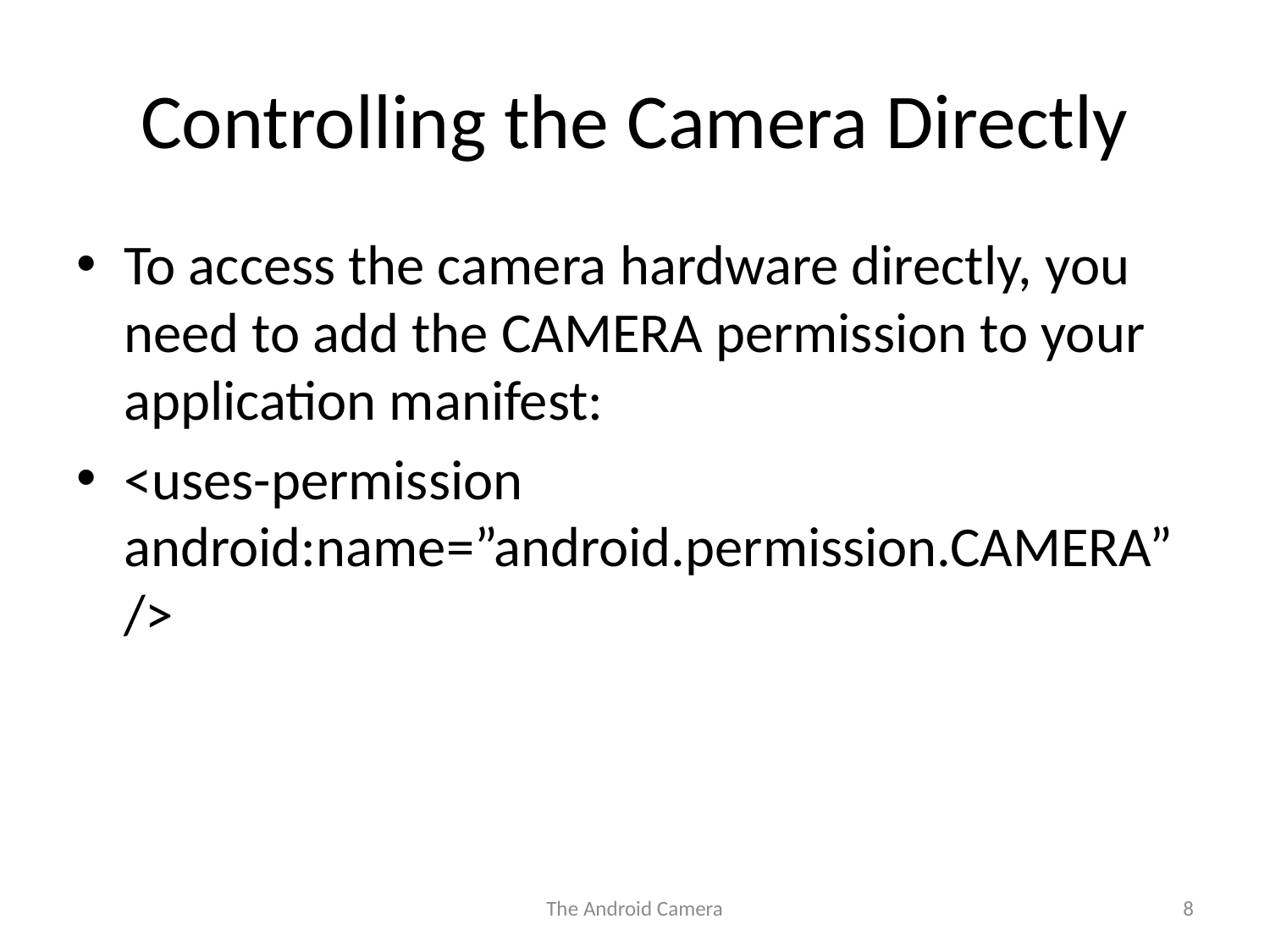

# Controlling the Camera Directly
To access the camera hardware directly, you need to add the CAMERA permission to your application manifest:
<uses-permission android:name=”android.permission.CAMERA”/>
The Android Camera
8